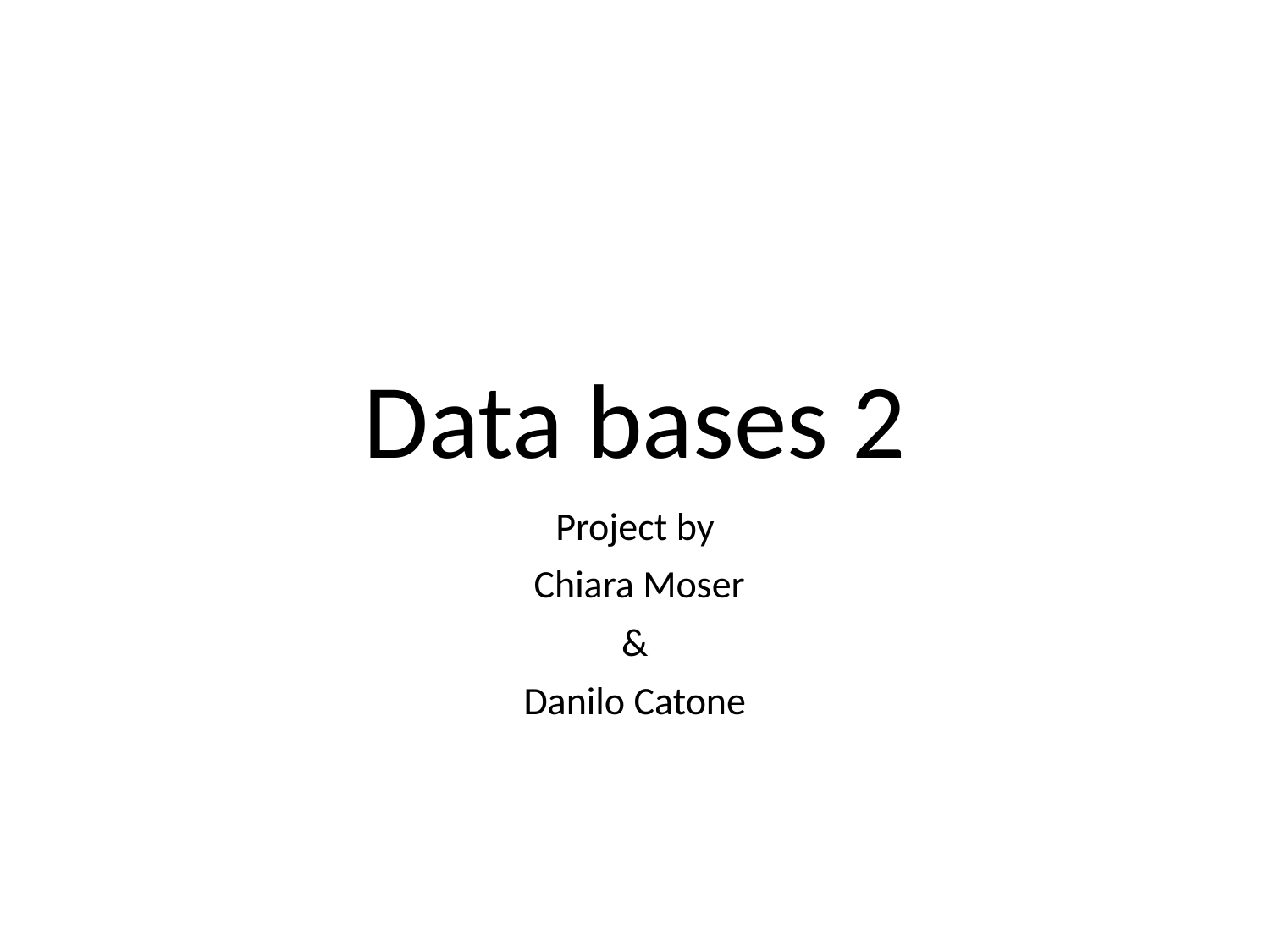

# Data bases 2
Project by
 Chiara Moser
&
Danilo Catone